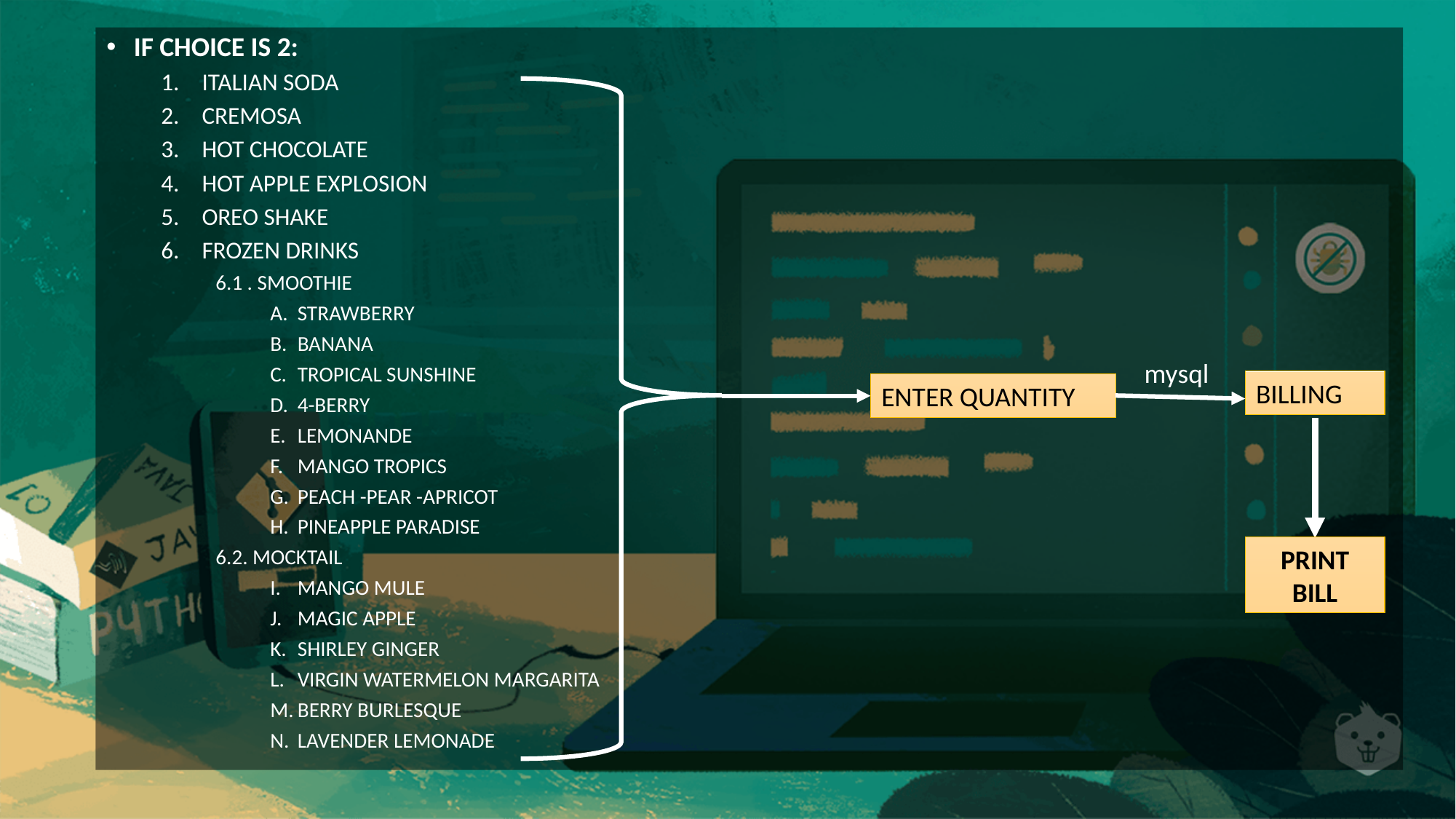

IF CHOICE IS 2:
ITALIAN SODA
CREMOSA
HOT CHOCOLATE
HOT APPLE EXPLOSION
OREO SHAKE
FROZEN DRINKS
6.1 . SMOOTHIE
STRAWBERRY
BANANA
TROPICAL SUNSHINE
4-BERRY
LEMONANDE
MANGO TROPICS
PEACH -PEAR -APRICOT
PINEAPPLE PARADISE
6.2. MOCKTAIL
MANGO MULE
MAGIC APPLE
SHIRLEY GINGER
VIRGIN WATERMELON MARGARITA
BERRY BURLESQUE
LAVENDER LEMONADE

mysql
BILLING
ENTER QUANTITY
PRINT BILL